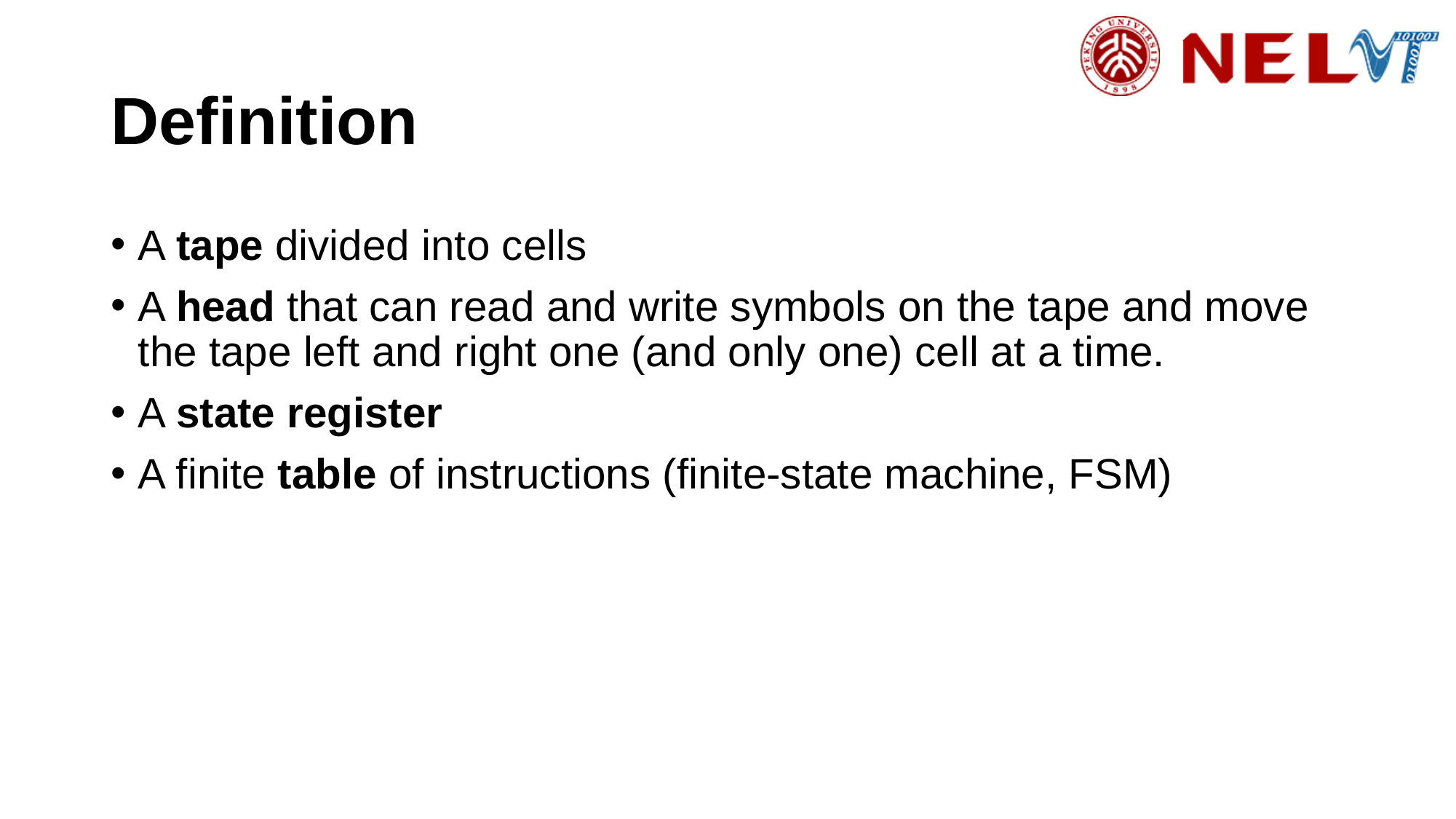

# Definition
A tape divided into cells
A head that can read and write symbols on the tape and move the tape left and right one (and only one) cell at a time.
A state register
A finite table of instructions (finite-state machine, FSM)